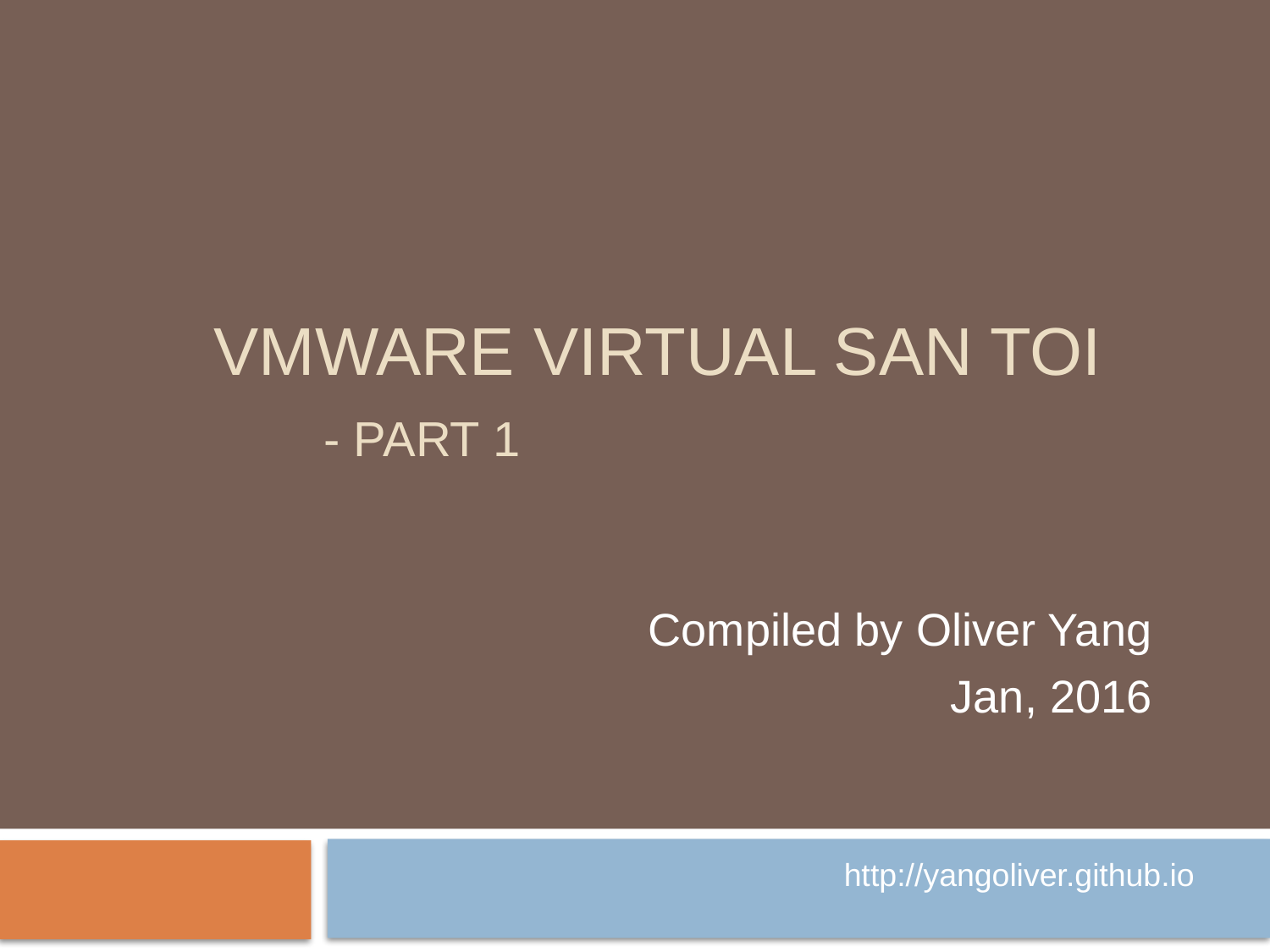

# VMware Virtual SAN TOI - part 1
Compiled by Oliver Yang
Jan, 2016
http://yangoliver.github.io